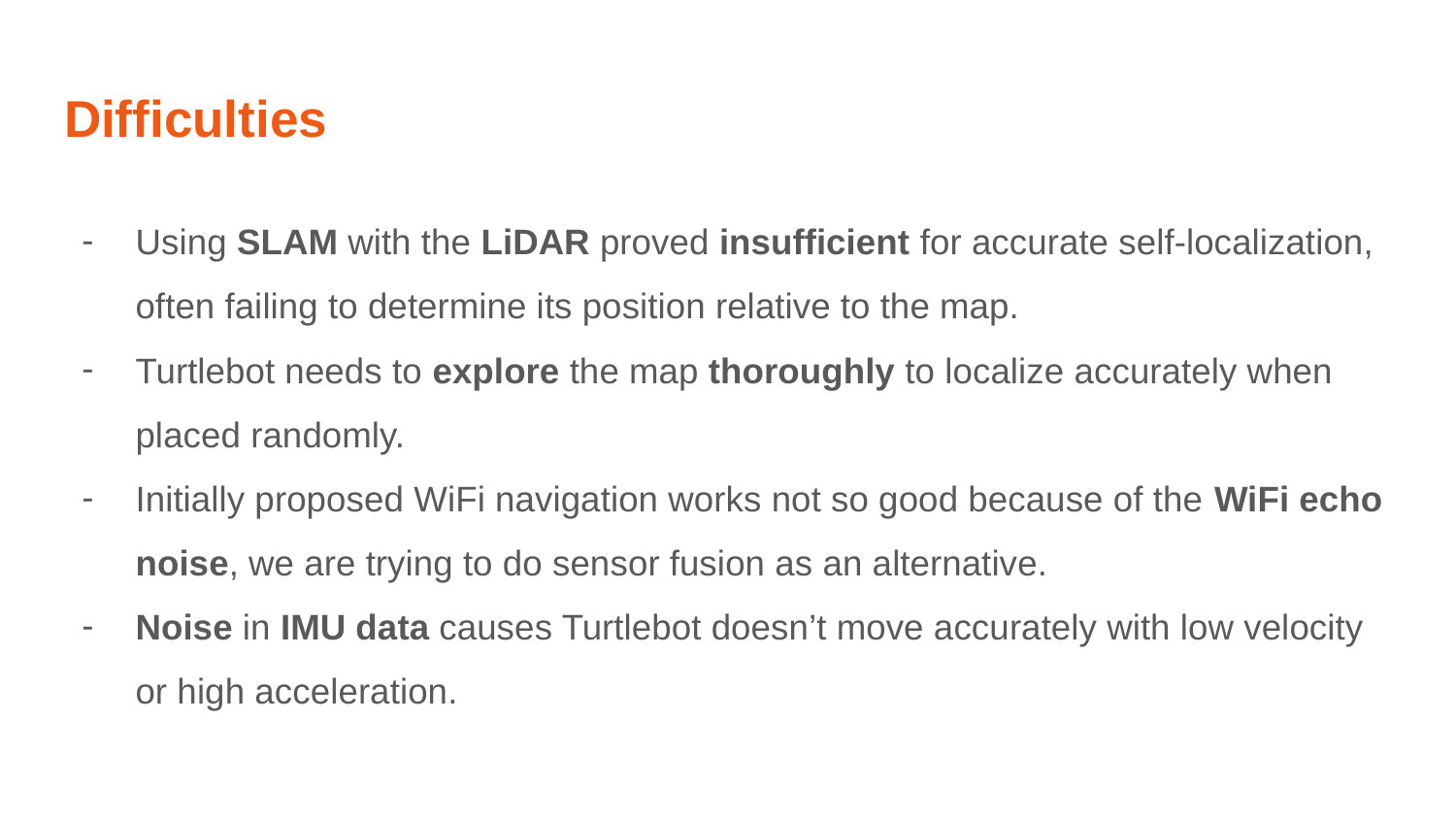

# Difficulties
Using SLAM with the LiDAR proved insufficient for accurate self-localization, often failing to determine its position relative to the map.
Turtlebot needs to explore the map thoroughly to localize accurately when placed randomly.
Initially proposed WiFi navigation works not so good because of the WiFi echo noise, we are trying to do sensor fusion as an alternative.
Noise in IMU data causes Turtlebot doesn’t move accurately with low velocity or high acceleration.